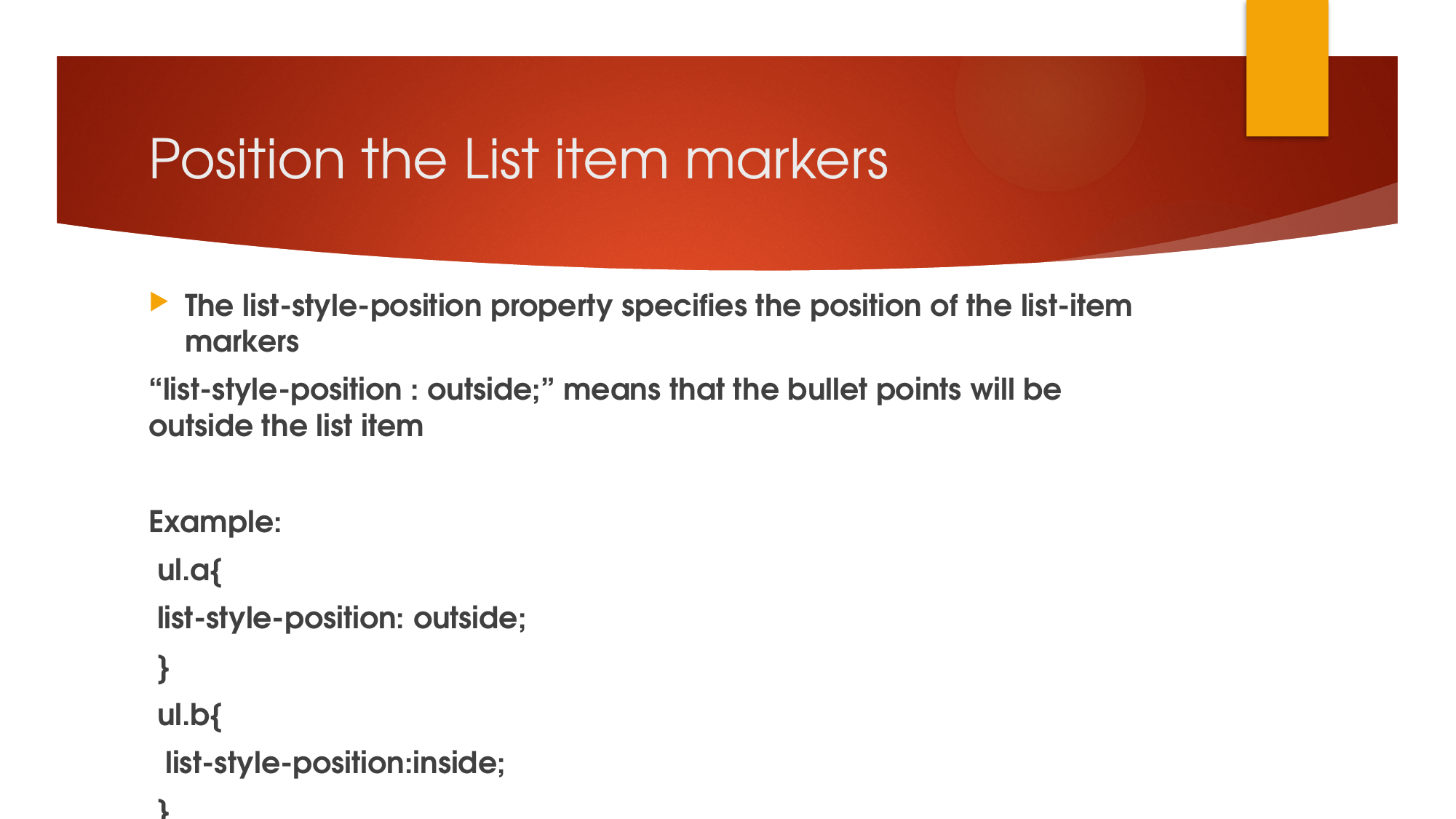

# Position the List item markers
The list-style-position property specifies the position of the list-item markers
“list-style-position : outside;” means that the bullet points will be outside the list item

Example:
 ul.a{
 list-style-position: outside;
 }
 ul.b{
  list-style-position:inside;
 }